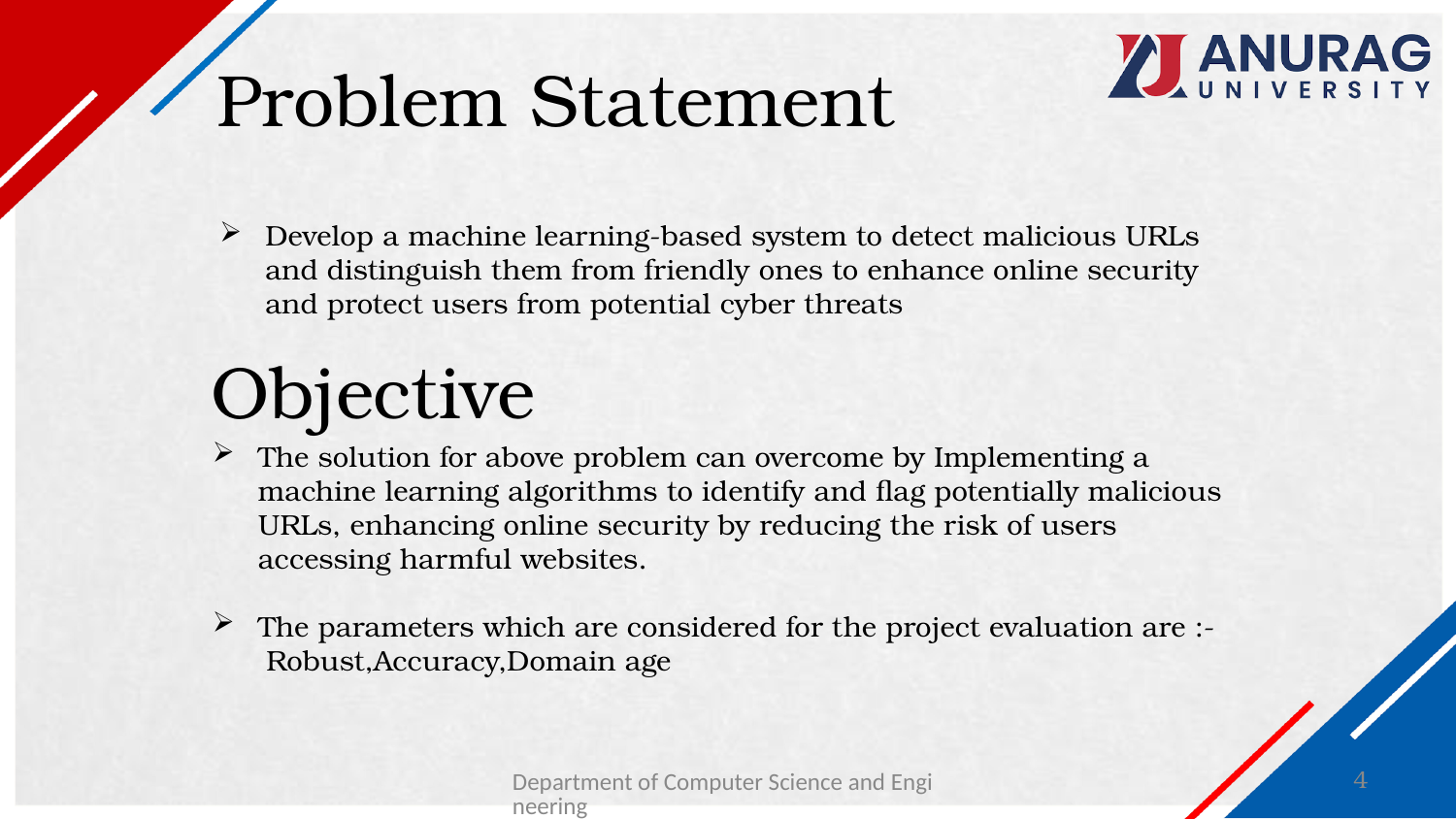

# Problem Statement
Develop a machine learning-based system to detect malicious URLs and distinguish them from friendly ones to enhance online security and protect users from potential cyber threats
Objective
The solution for above problem can overcome by Implementing a machine learning algorithms to identify and flag potentially malicious URLs, enhancing online security by reducing the risk of users accessing harmful websites.

The parameters which are considered for the project evaluation are :-
      Robust,Accuracy,Domain age

Department of Computer Science and Engineering
4